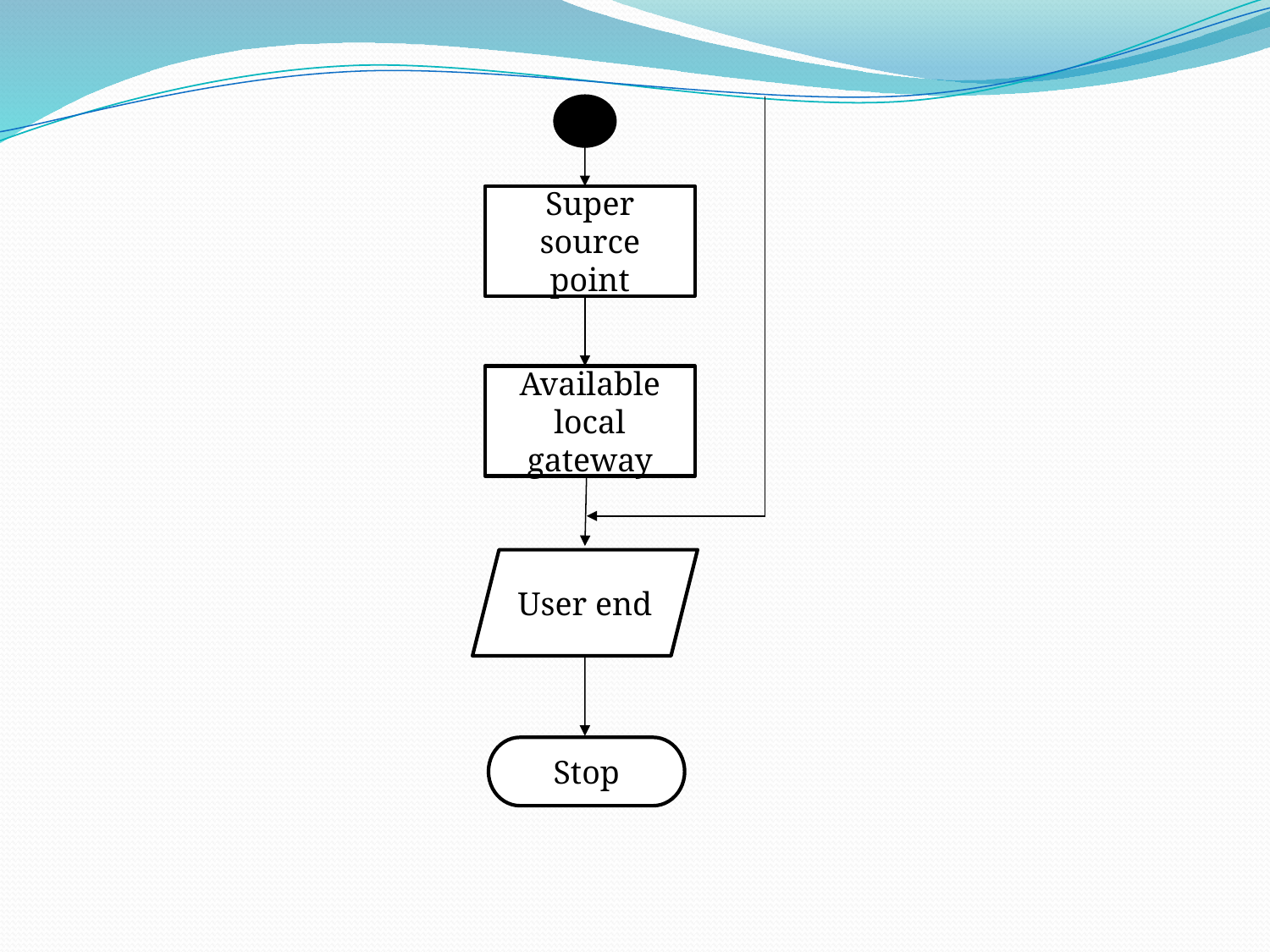

Super source point
Available local gateway
User end
Stop